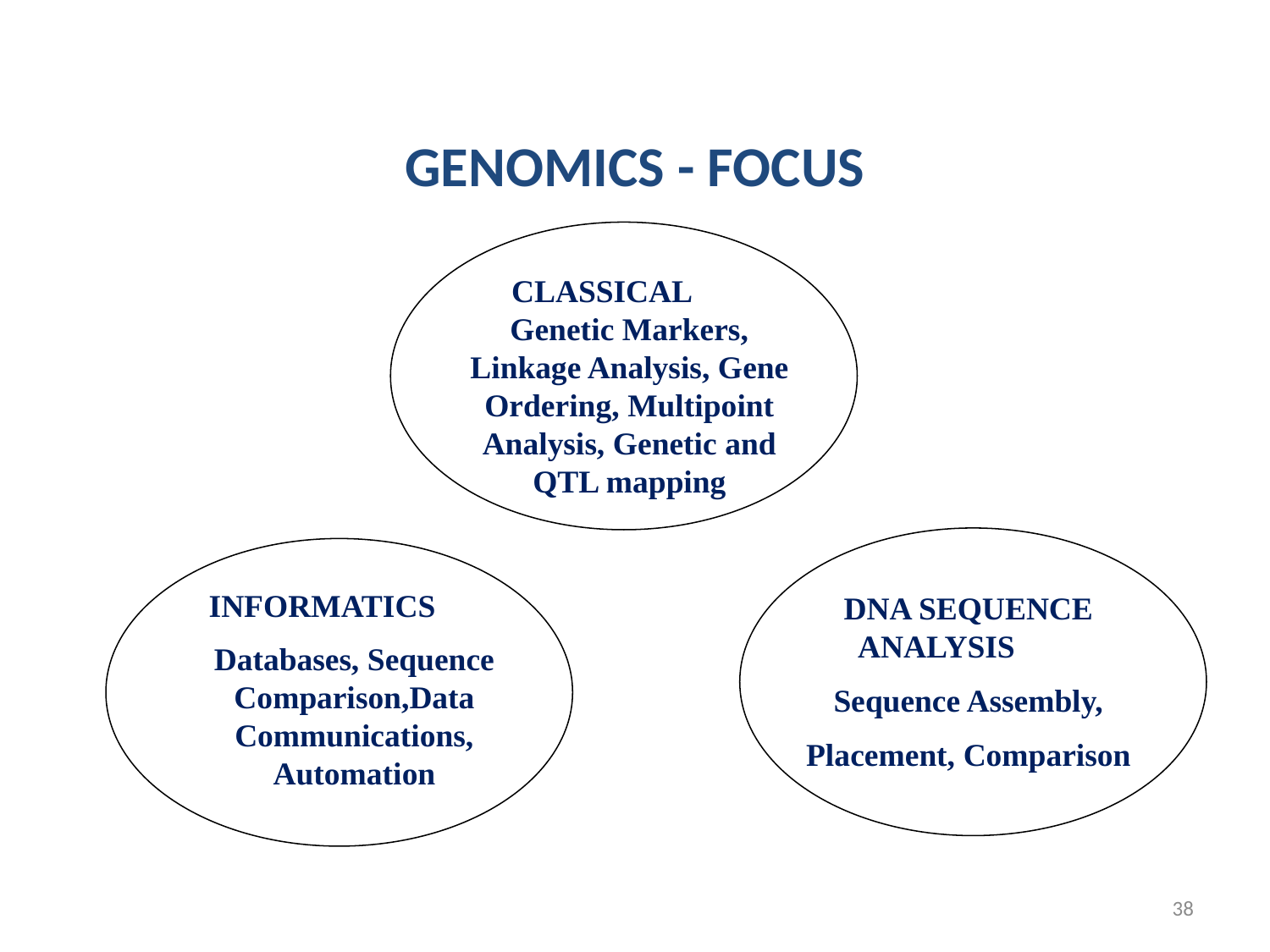

GENOMICS - FOCUS

CLASSICAL        Genetic Markers, Linkage Analysis, Gene Ordering, Multipoint Analysis, Genetic and QTL mapping

INFORMATICS
Databases, Sequence Comparison,Data Communications, Automation
DNA SEQUENCE ANALYSIS
Sequence Assembly,
Placement, Comparison
38